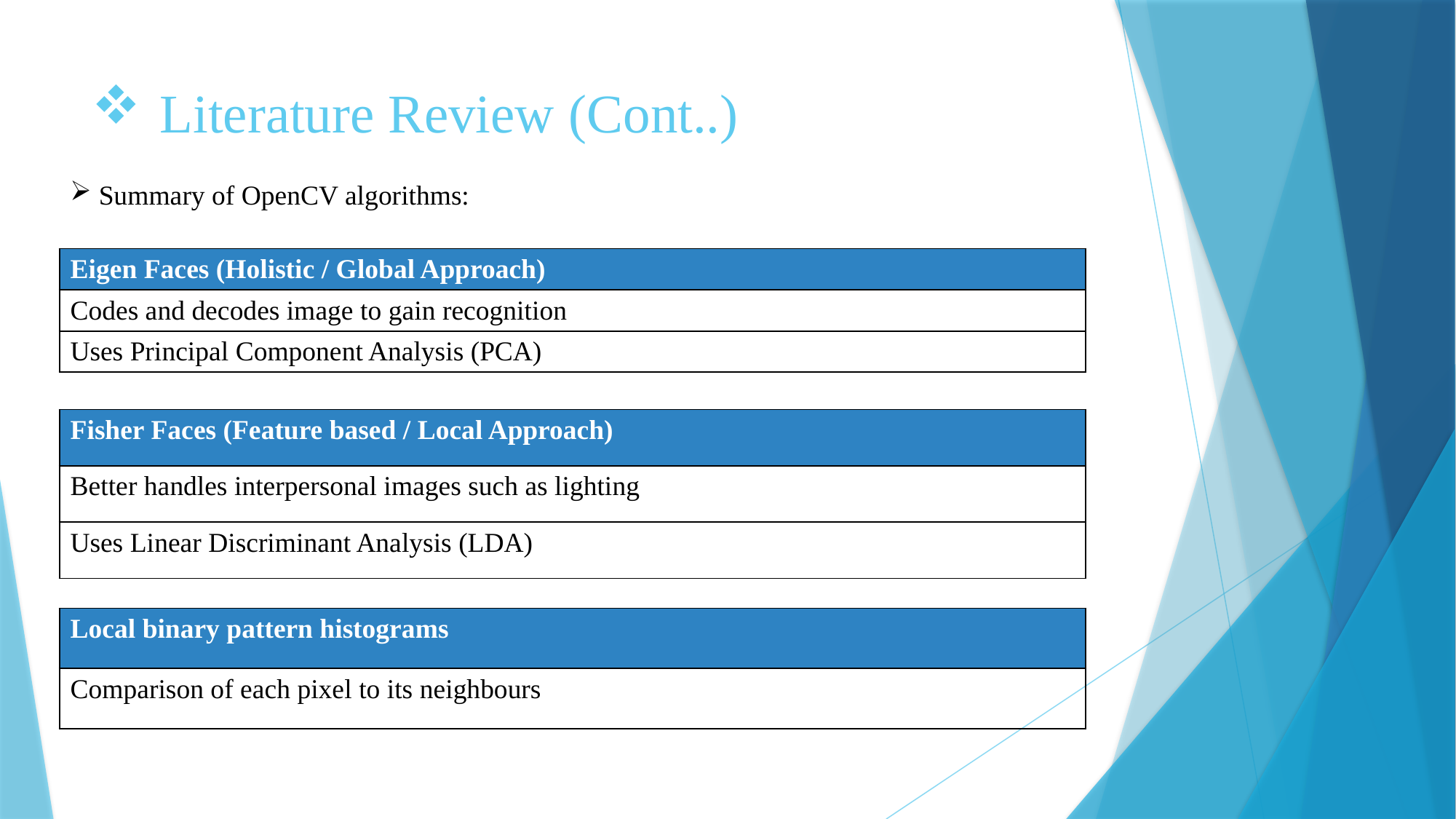

# Literature Review (Cont..)
 Summary of OpenCV algorithms:
| Eigen Faces (Holistic / Global Approach) |
| --- |
| Codes and decodes image to gain recognition |
| Uses Principal Component Analysis (PCA) |
| Fisher Faces (Feature based / Local Approach) |
| --- |
| Better handles interpersonal images such as lighting |
| Uses Linear Discriminant Analysis (LDA) |
| Local binary pattern histograms |
| --- |
| Comparison of each pixel to its neighbours |